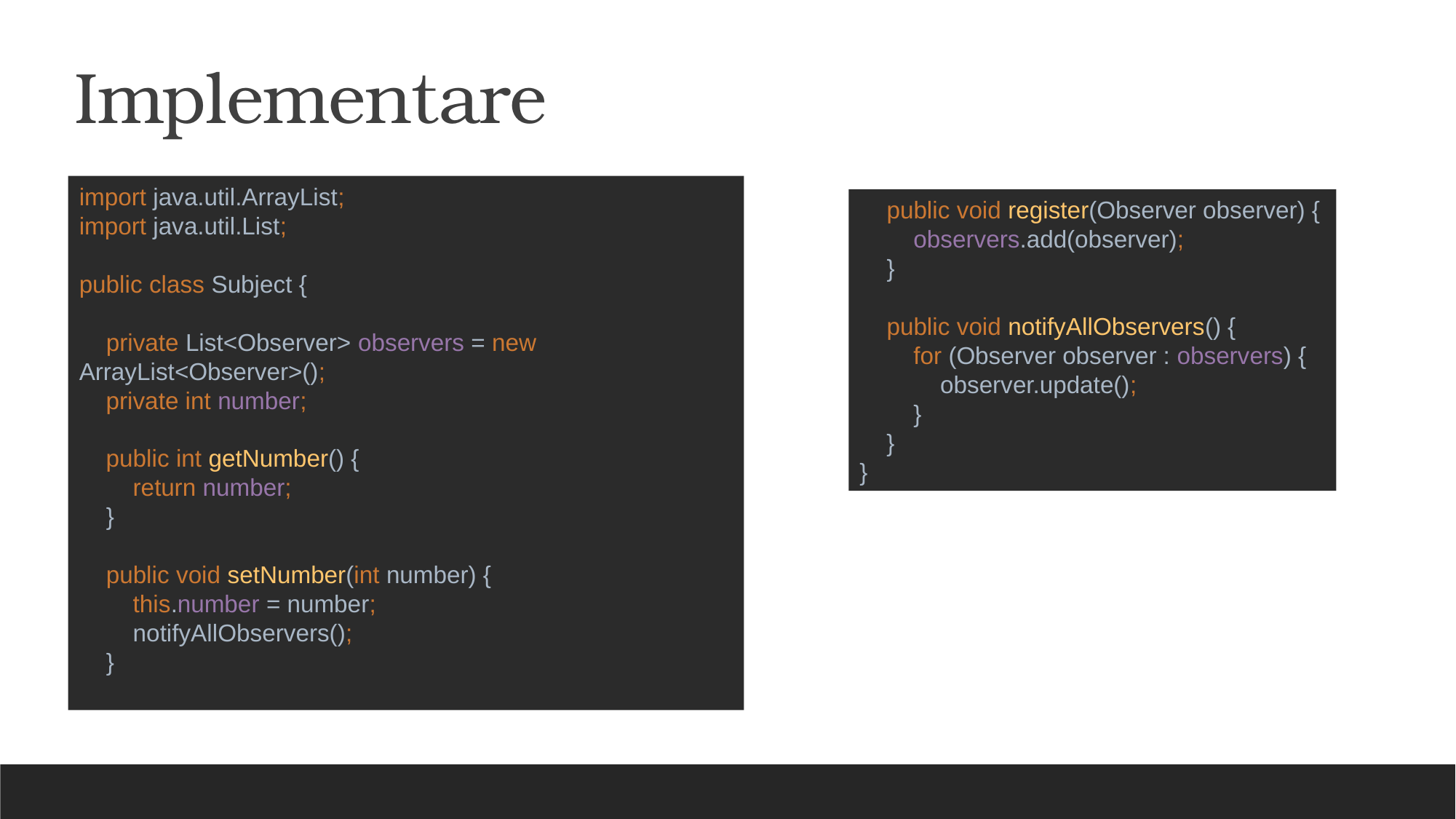

Implementare
import java.util.ArrayList;
import java.util.List;
public class Subject {
    private List<Observer> observers = new ArrayList<Observer>();
    private int number;
    public int getNumber() {
        return number;
    }
    public void setNumber(int number) {
        this.number = number;
        notifyAllObservers();
    }
    public void register(Observer observer) {
        observers.add(observer);
    }
    public void notifyAllObservers() {
        for (Observer observer : observers) {
            observer.update();
        }
    }
}